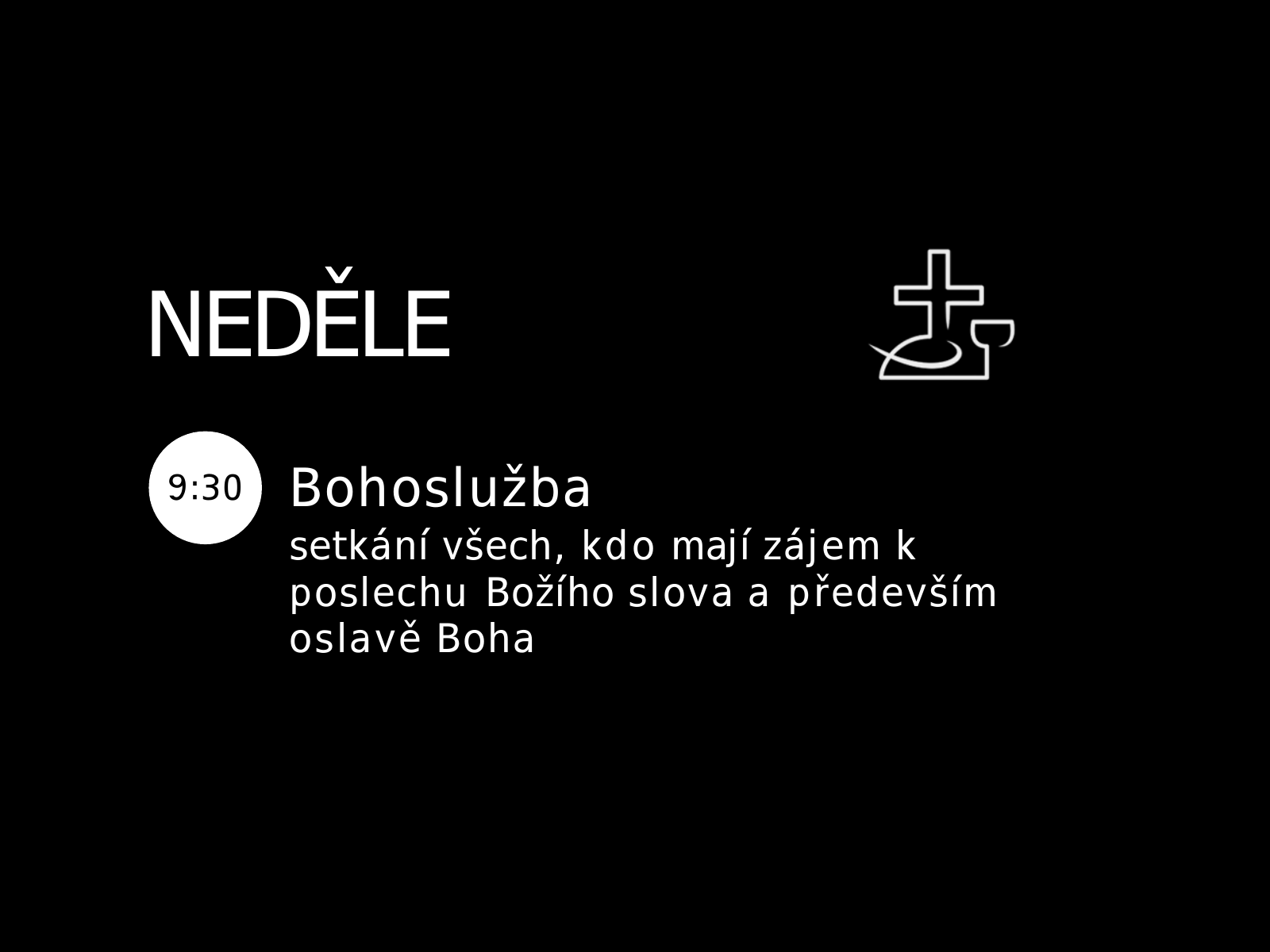

# NEDĚLE

Bohoslužba
setkání všech, kdo mají zájem k poslechu Božího slova a především oslavě Boha
9:30